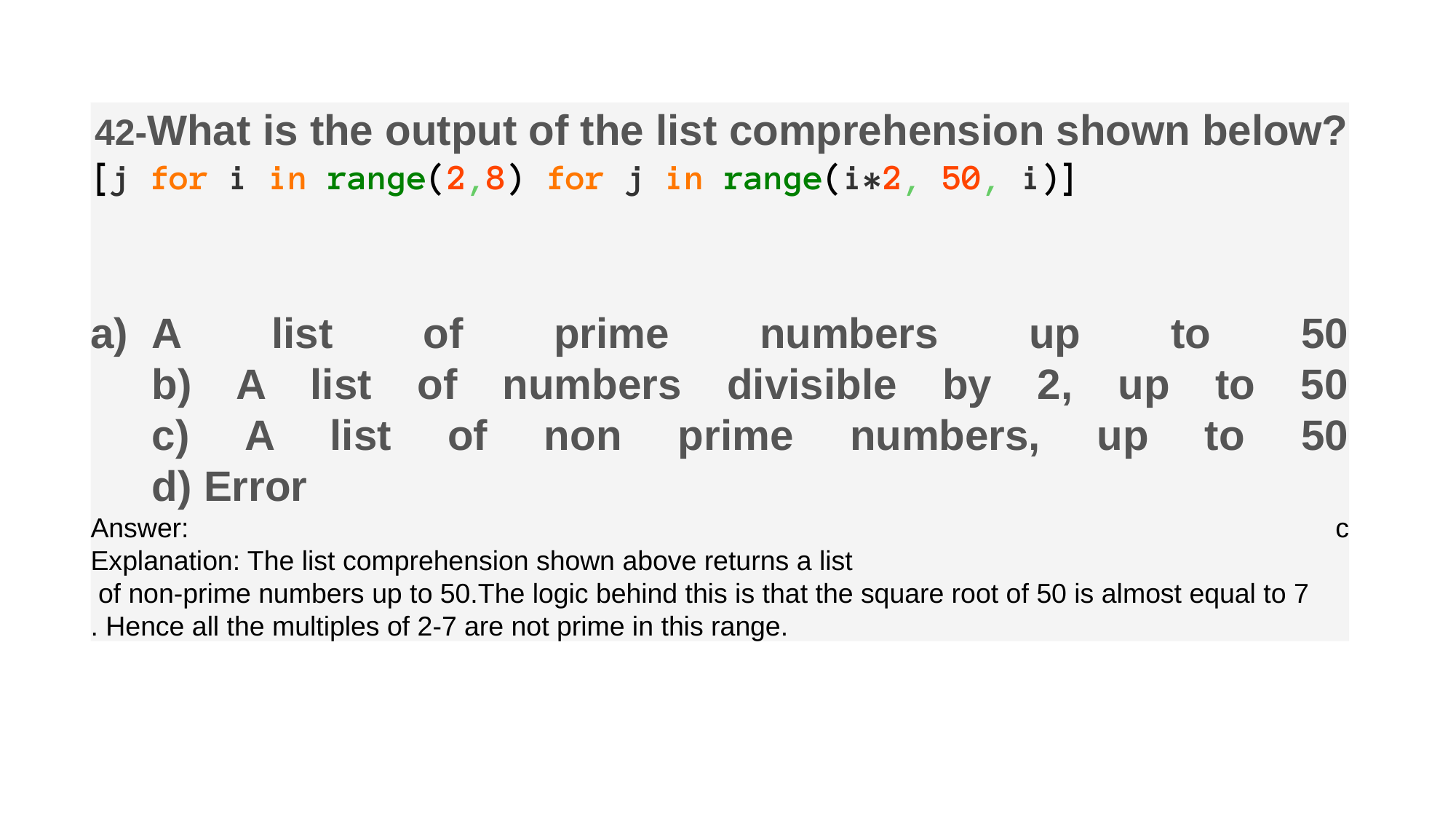

42-What is the output of the list comprehension shown below?
[j for i in range(2,8) for j in range(i*2, 50, i)]

A list of prime numbers up to 50
b) A list of numbers divisible by 2, up to 50
c) A list of non prime numbers, up to 50
d) Error
Answer: c
Explanation: The list comprehension shown above returns a list
 of non-prime numbers up to 50.The logic behind this is that the square root of 50 is almost equal to 7
. Hence all the multiples of 2-7 are not prime in this range.